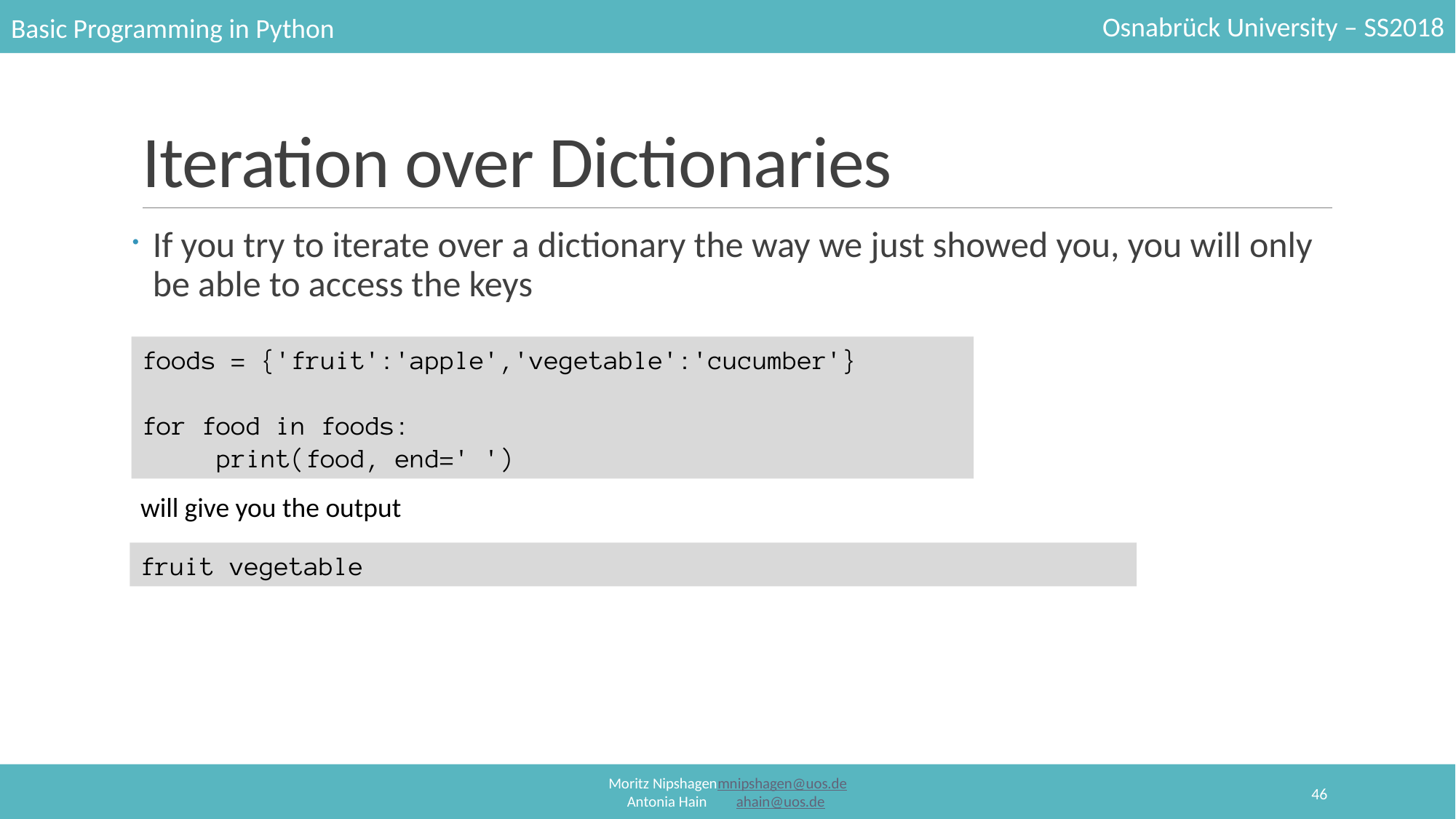

# Iteration over Dictionaries
If you try to iterate over a dictionary the way we just showed you, you will only be able to access the keys
foods = {'fruit':'apple','vegetable':'cucumber'}

for food in foods:
     print(food, end=' ')
will give you the output
fruit vegetable
46